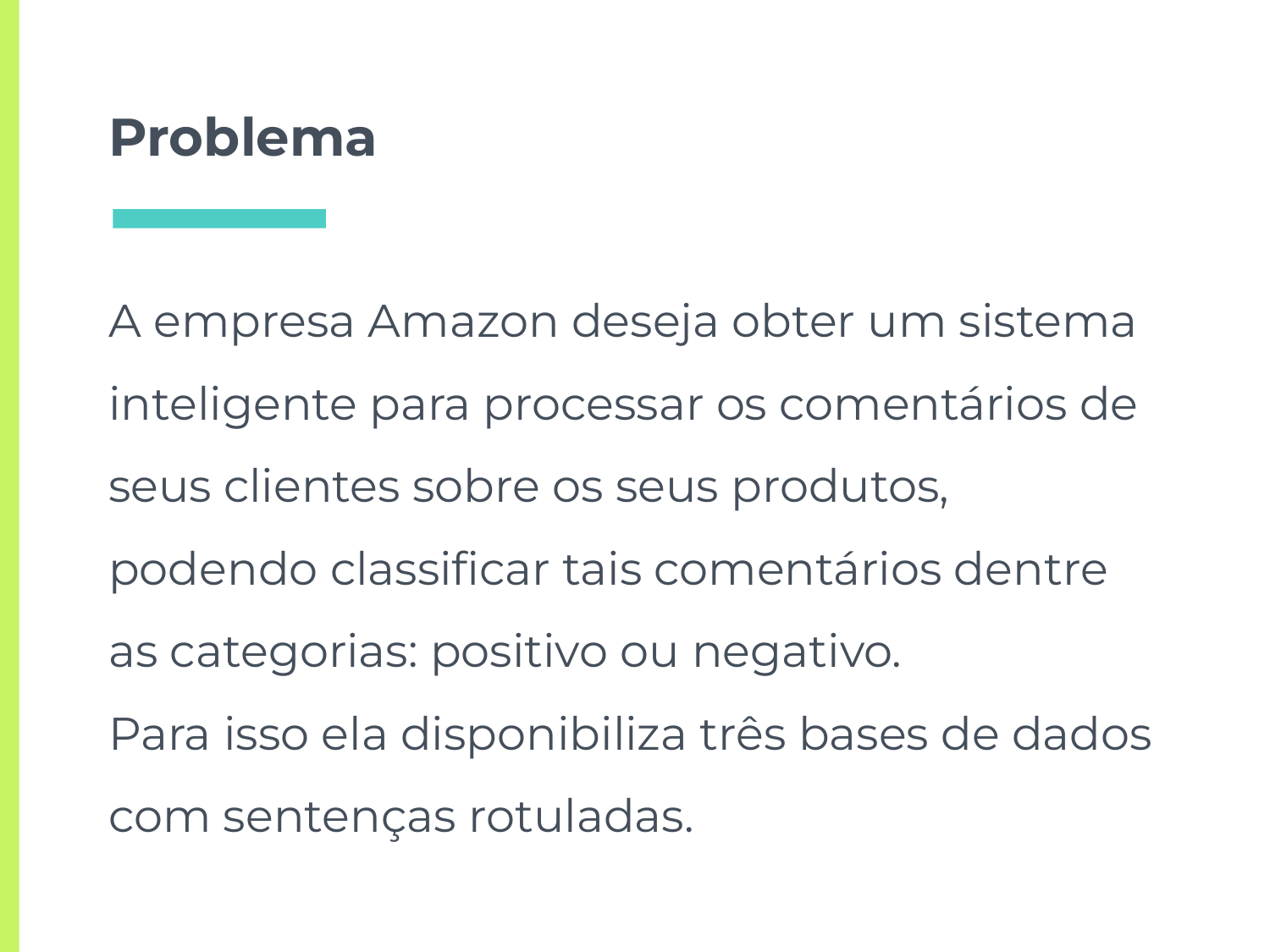

# Problema
A empresa Amazon deseja obter um sistema inteligente para processar os comentários de seus clientes sobre os seus produtos, podendo classificar tais comentários dentre as categorias: positivo ou negativo.
Para isso ela disponibiliza três bases de dados com sentenças rotuladas.